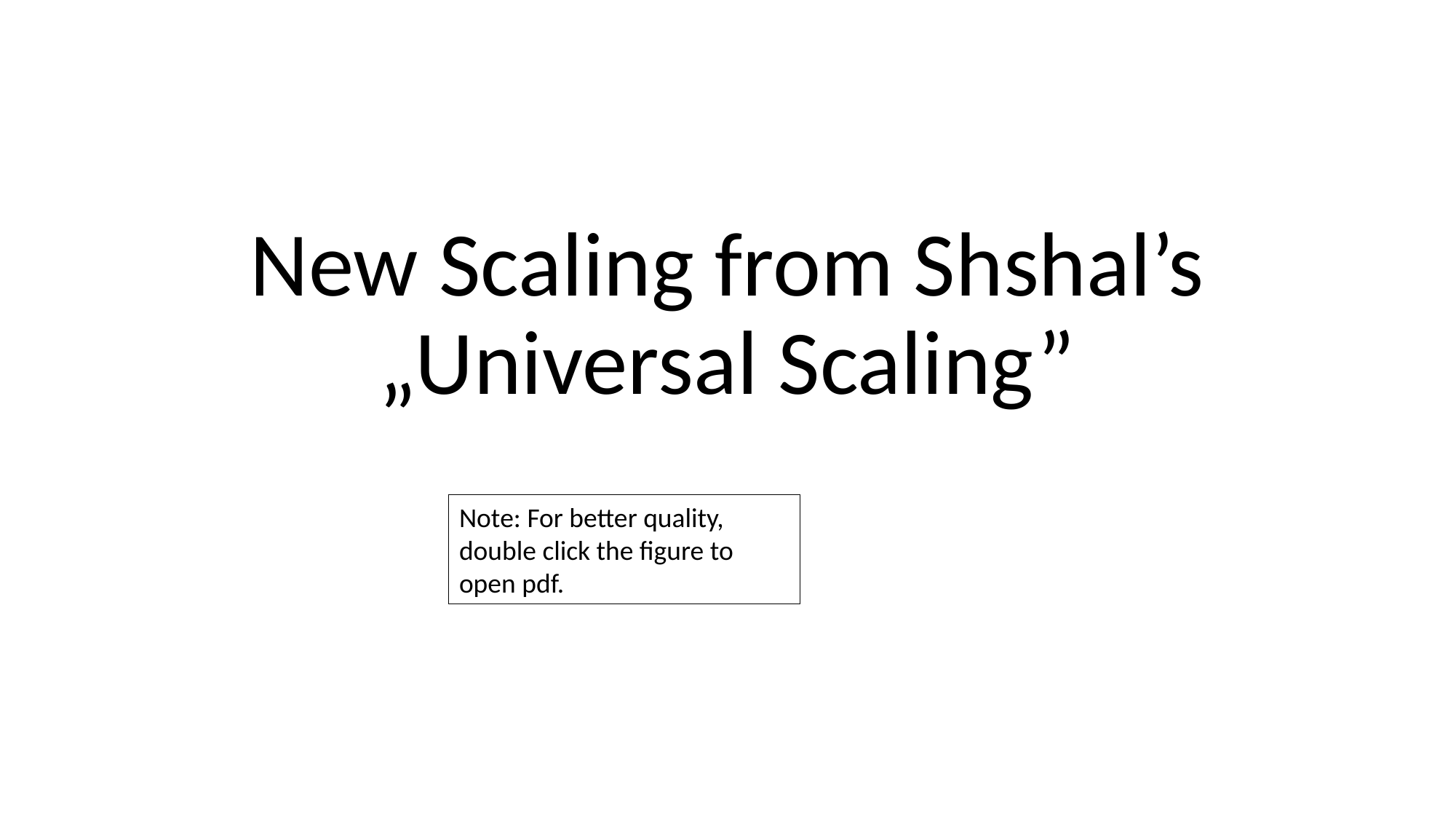

# New Scaling from Shshal’s „Universal Scaling”
Note: For better quality, double click the figure to open pdf.